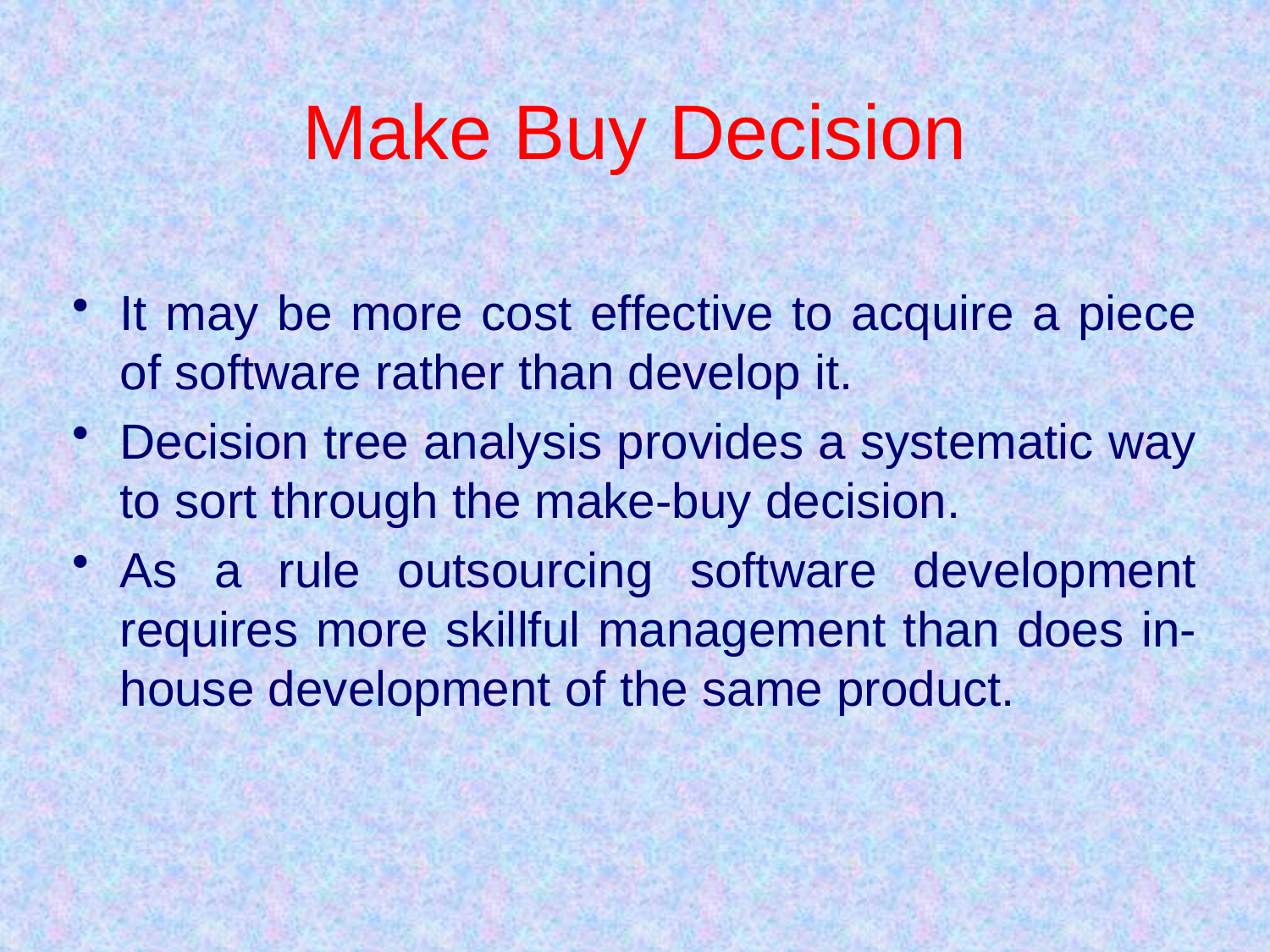

# Make Buy Decision
It may be more cost effective to acquire a piece of software rather than develop it.
Decision tree analysis provides a systematic way to sort through the make-buy decision.
As a rule outsourcing software development requires more skillful management than does in-house development of the same product.